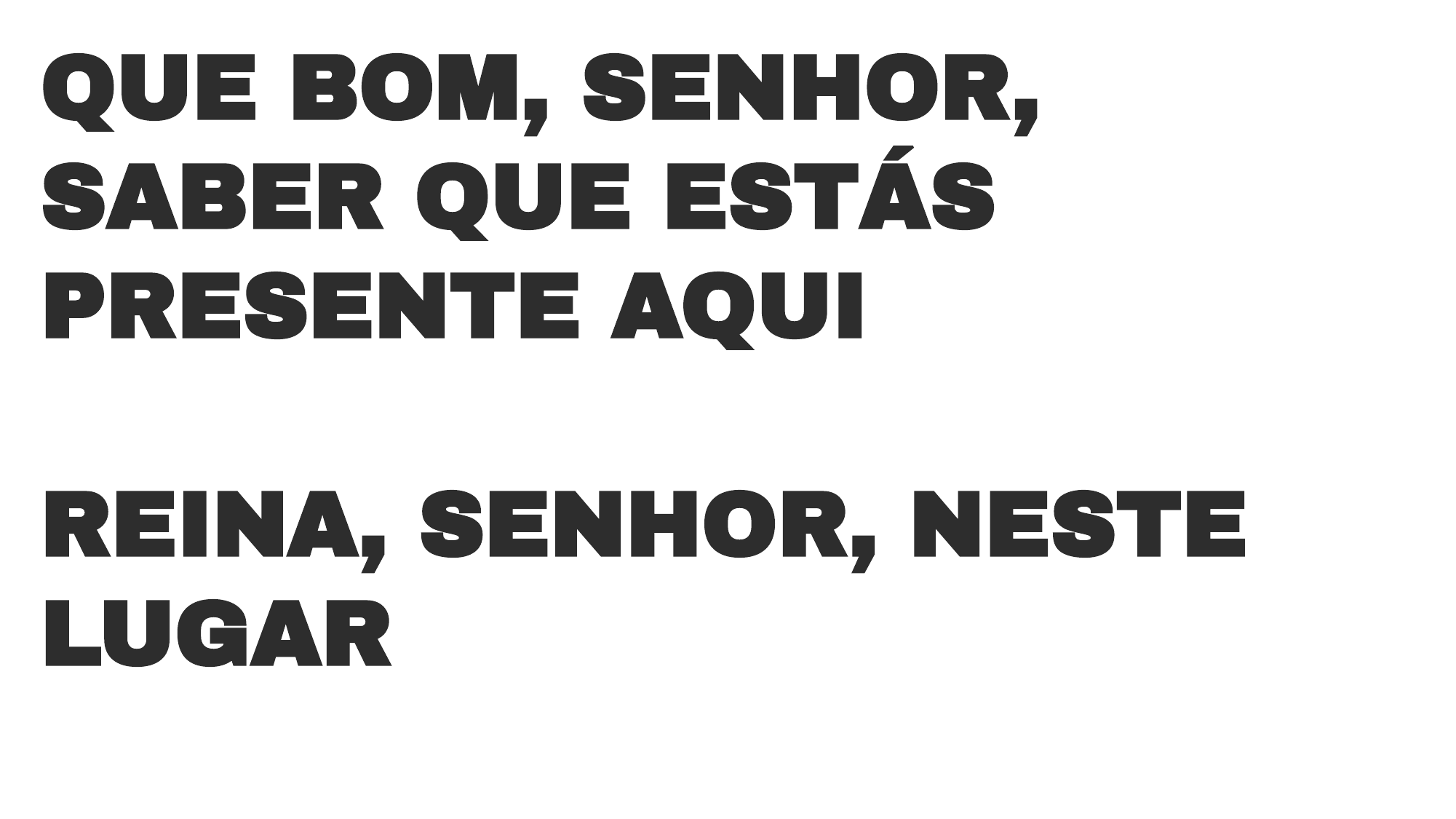

QUE BOM, SENHOR, SABER QUE ESTÁS PRESENTE AQUI
REINA, SENHOR, NESTE LUGAR